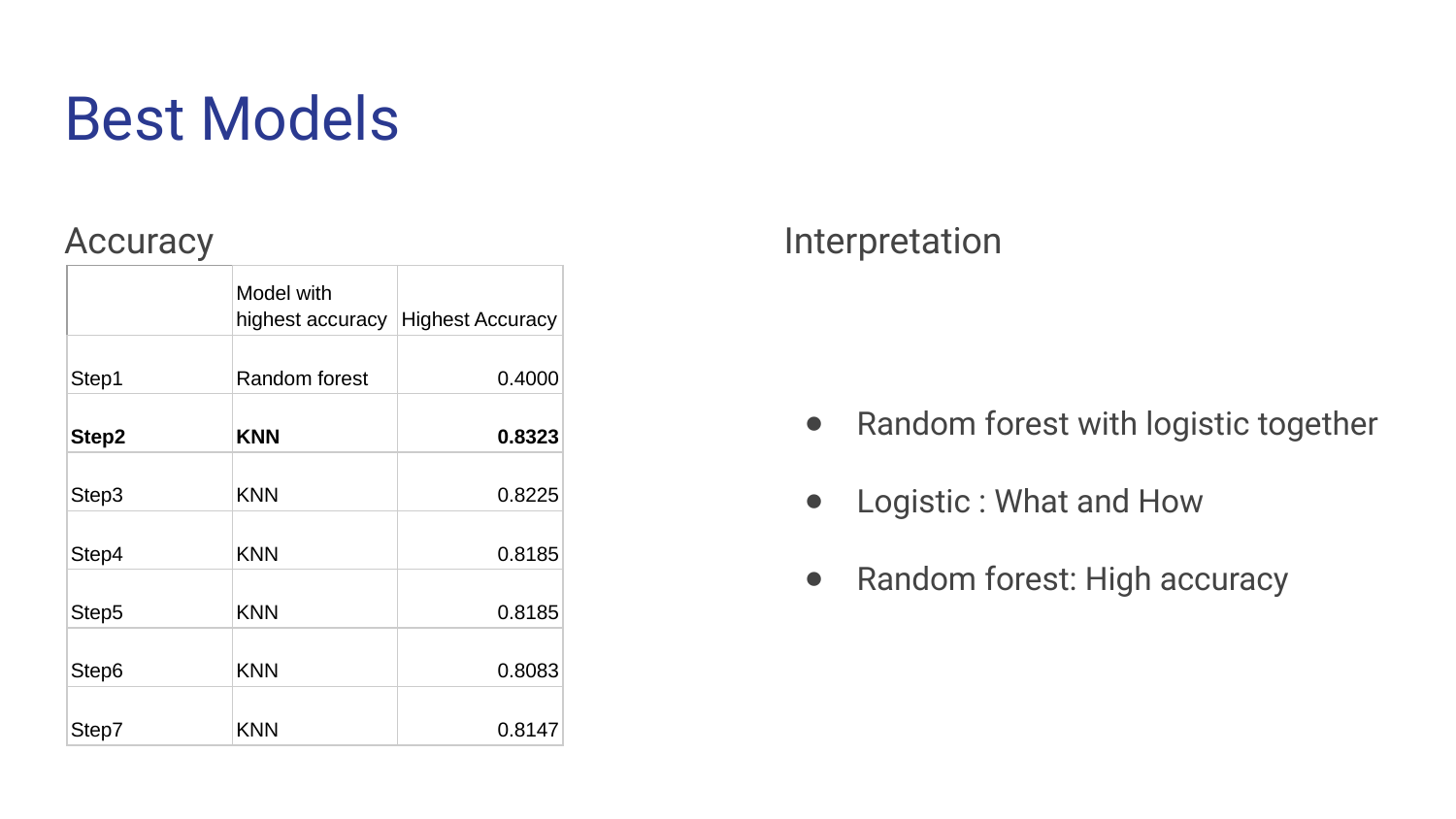

# Best Models
Accuracy
Interpretation

Random forest with logistic together
Logistic : What and How
Random forest: High accuracy
|  | Model with highest accuracy | Highest Accuracy |
| --- | --- | --- |
| Step1 | Random forest | 0.4000 |
| Step2 | KNN | 0.8323 |
| Step3 | KNN | 0.8225 |
| Step4 | KNN | 0.8185 |
| Step5 | KNN | 0.8185 |
| Step6 | KNN | 0.8083 |
| Step7 | KNN | 0.8147 |